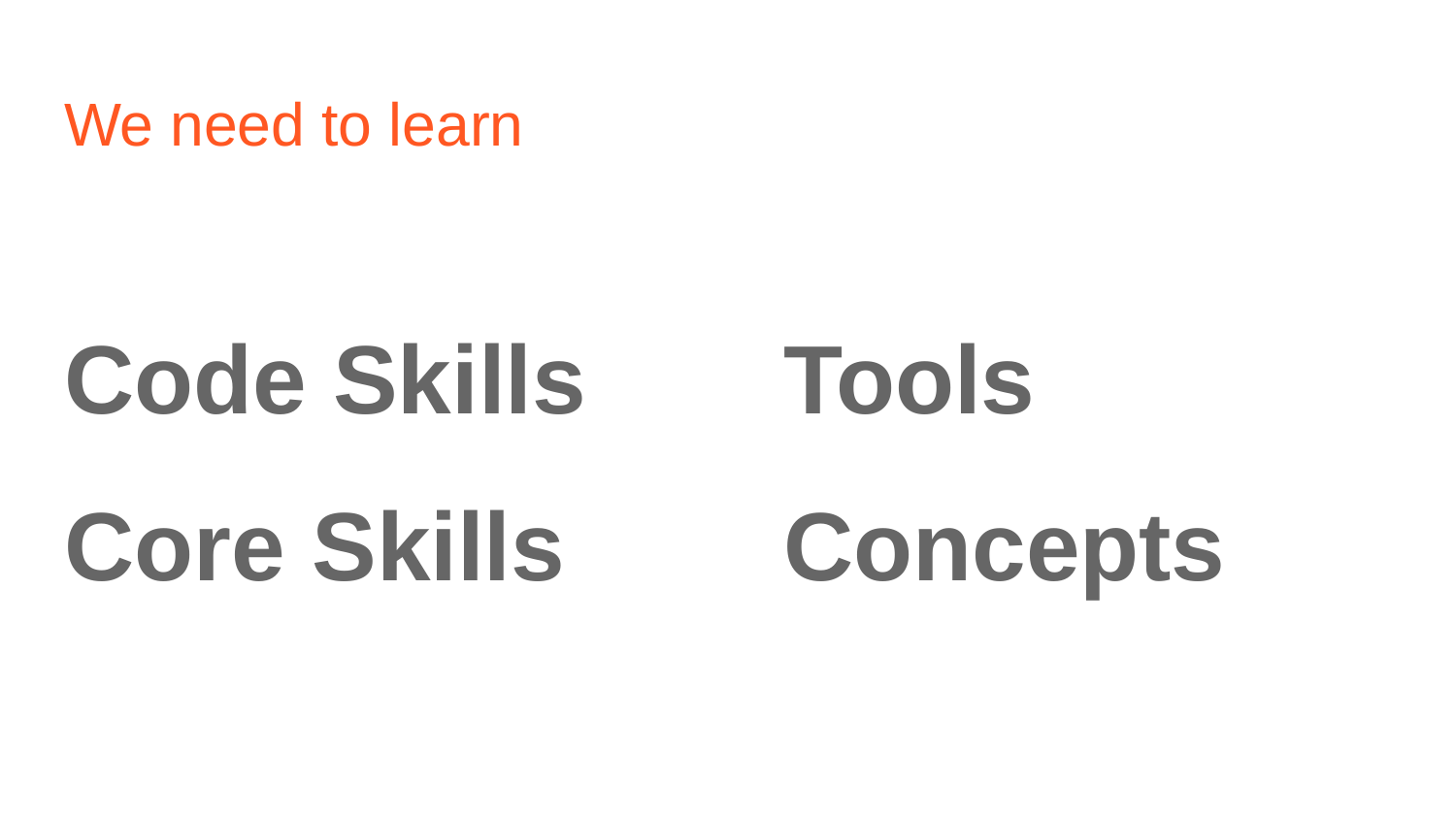

# We need to learn
Code Skills
Core Skills

Tools
Concepts